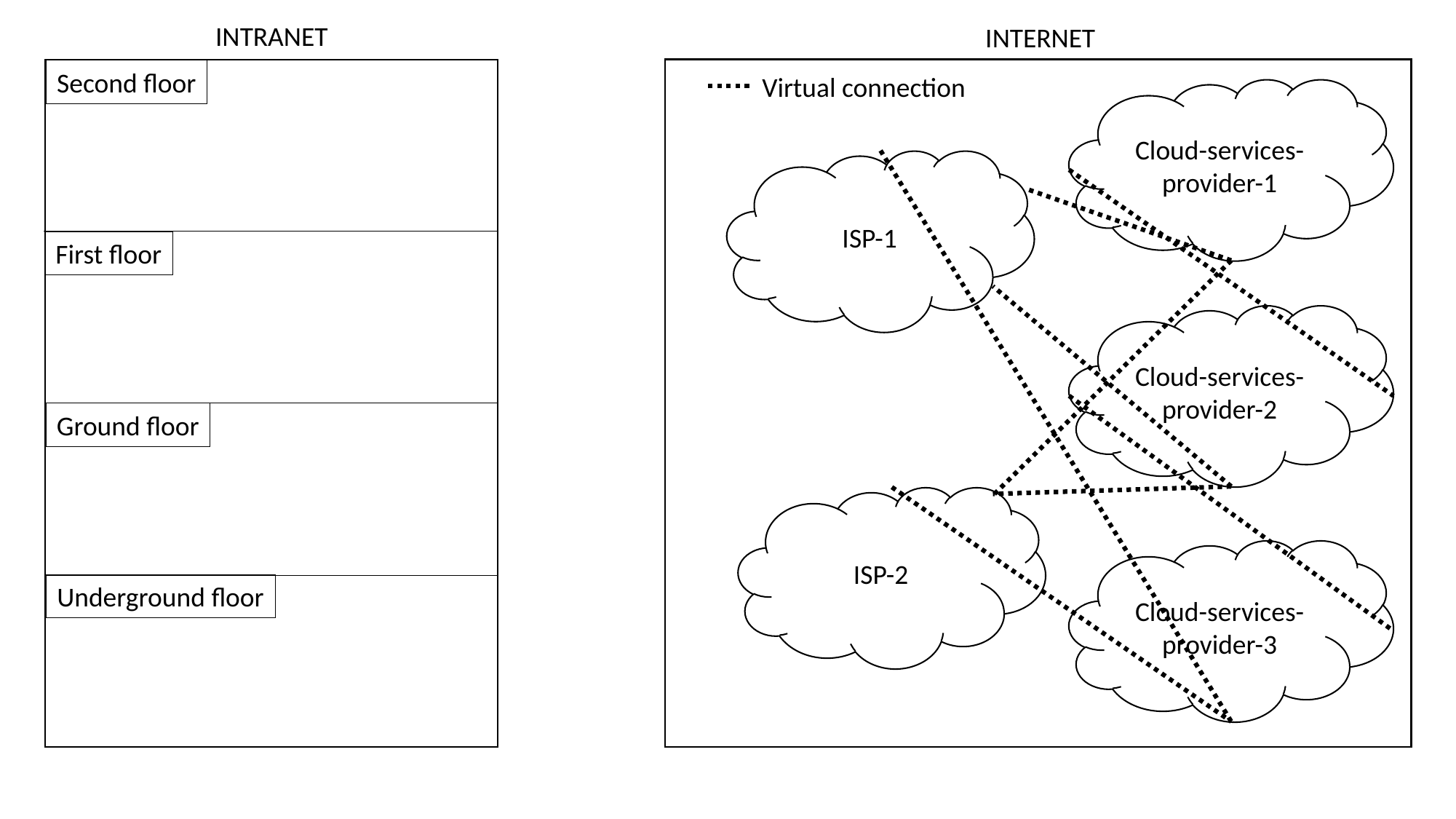

INTRANET
INTERNET

Second floor
Virtual connection
Cloud-services-provider-1
ISP-1
First floor
Cloud-services-provider-2
Ground floor
ISP-2
Cloud-services-provider-3
Underground floor